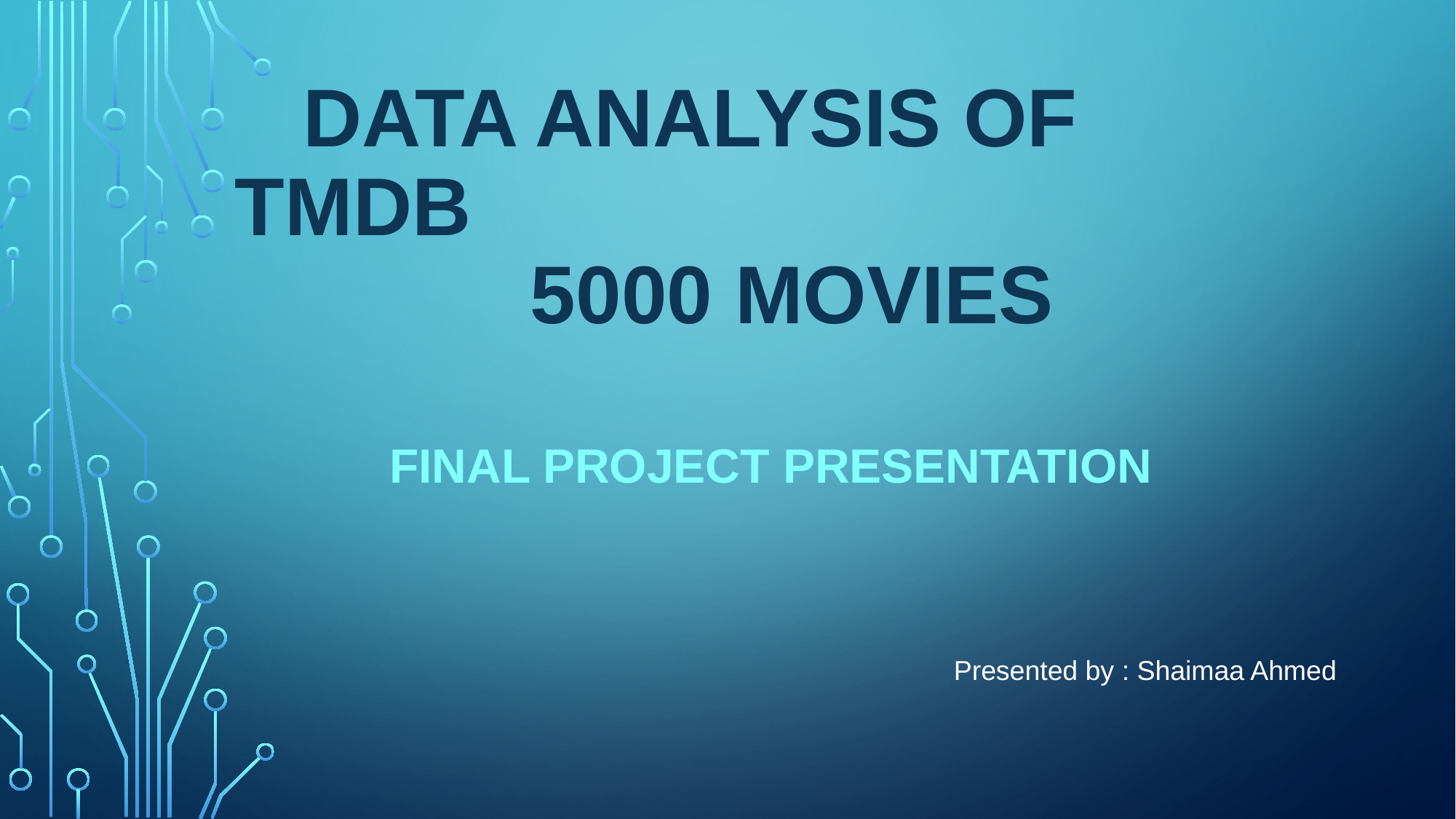

# Data Analysis of TMDb 5000 Movies

           Final Project Presentation

Presented by : Shaimaa Ahmed